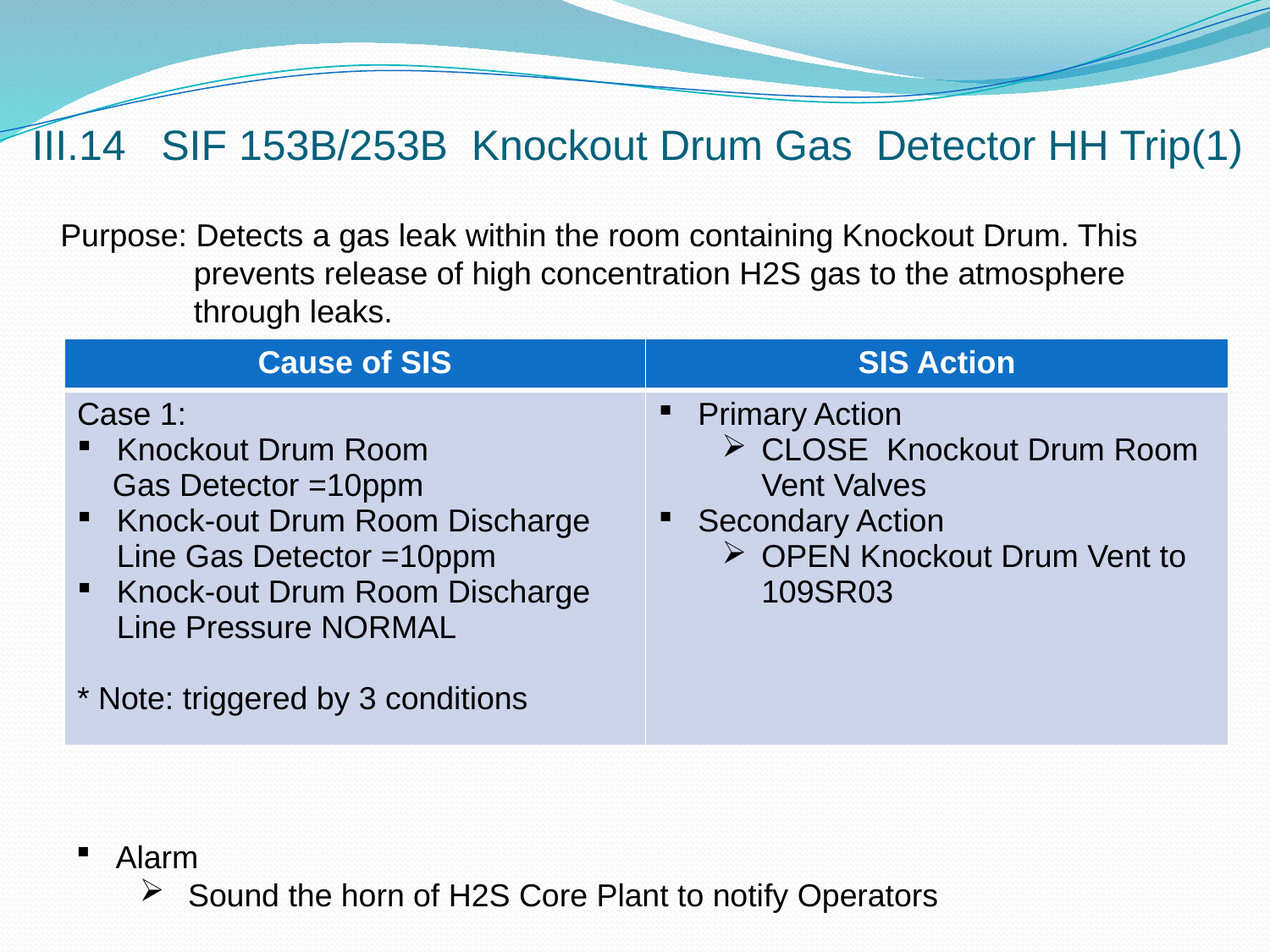

# III.14   SIF 153B/253B  Knockout Drum Gas  Detector HH Trip(1)
Purpose: Detects a gas leak within the room containing Knockout Drum. This
               prevents release of high concentration H2S gas to the atmosphere
               through leaks.
| Cause of SIS | SIS Action |
| --- | --- |
| Case 1: Knockout Drum Room Gas Detector =10ppm Knock-out Drum Room Discharge Line Gas Detector =10ppm Knock-out Drum Room Discharge Line Pressure NORMAL \* Note: triggered by 3 conditions | Primary Action CLOSE Knockout Drum Room Vent Valves Secondary Action OPEN Knockout Drum Vent to 109SR03 |
Alarm
 Sound the horn of H2S Core Plant to notify Operators